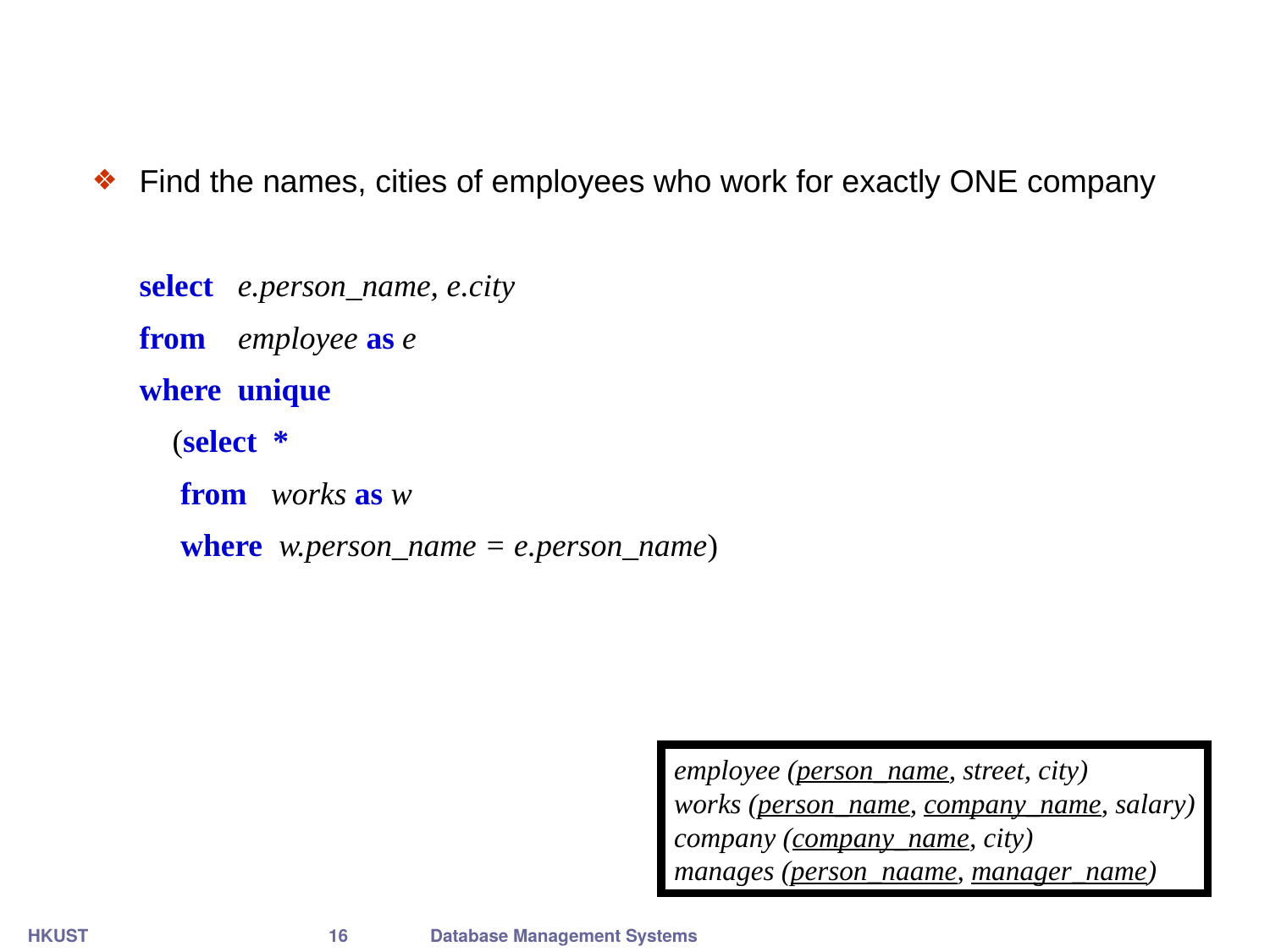

Find the names, cities of employees who work for exactly ONE company

	select   e.person_name, e.city
	from    employee as e
	where  unique
          (select  *
           from   works as w
           where  w.person_name = e.person_name)

employee (person_name, street, city)‏
works (person_name, company_name, salary)‏
company (company_name, city)‏
manages (person_naame, manager_name)‏